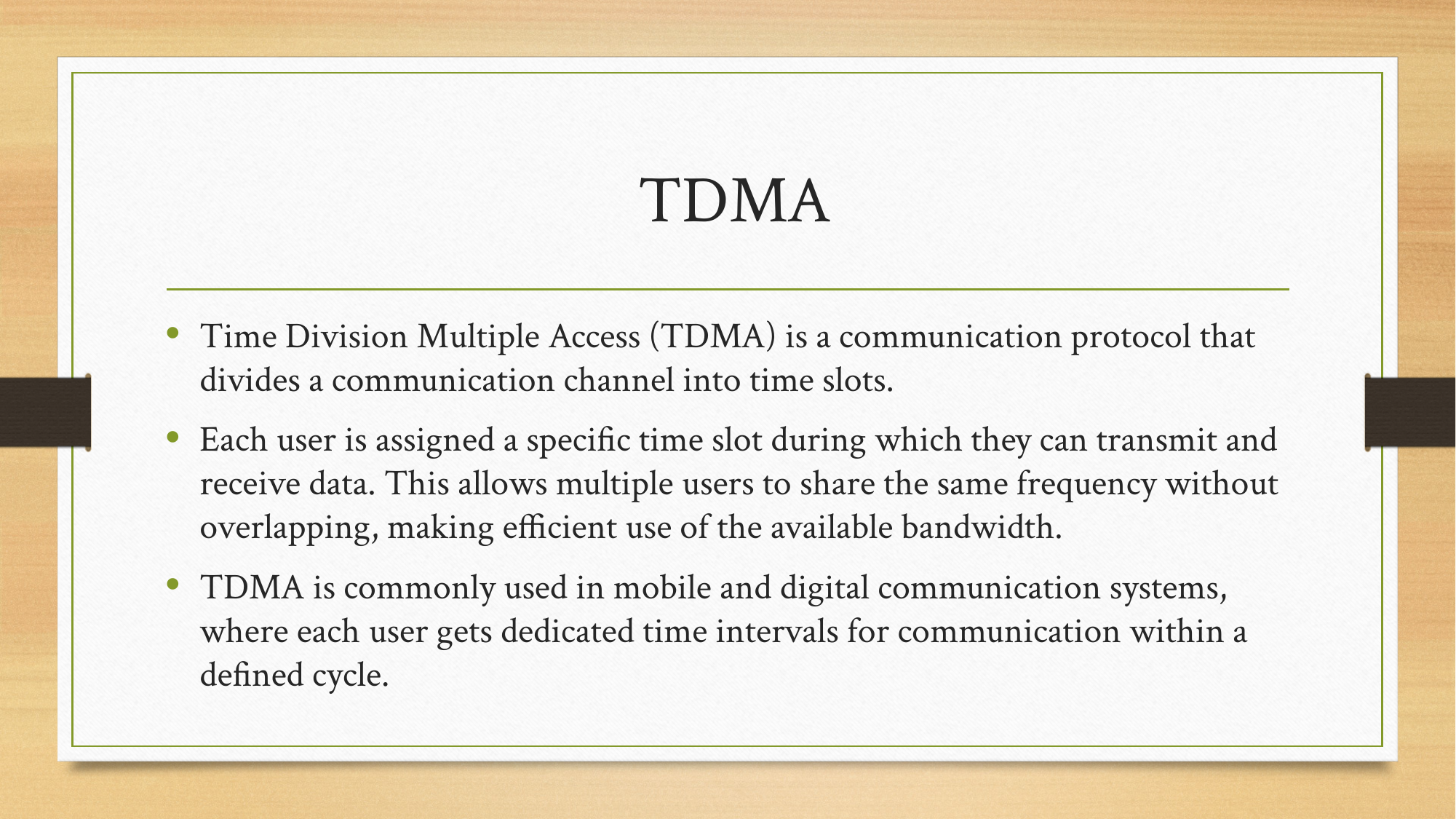

# TDMA
Time Division Multiple Access (TDMA) is a communication protocol that divides a communication channel into time slots.
Each user is assigned a specific time slot during which they can transmit and receive data. This allows multiple users to share the same frequency without overlapping, making efficient use of the available bandwidth.
TDMA is commonly used in mobile and digital communication systems, where each user gets dedicated time intervals for communication within a defined cycle.